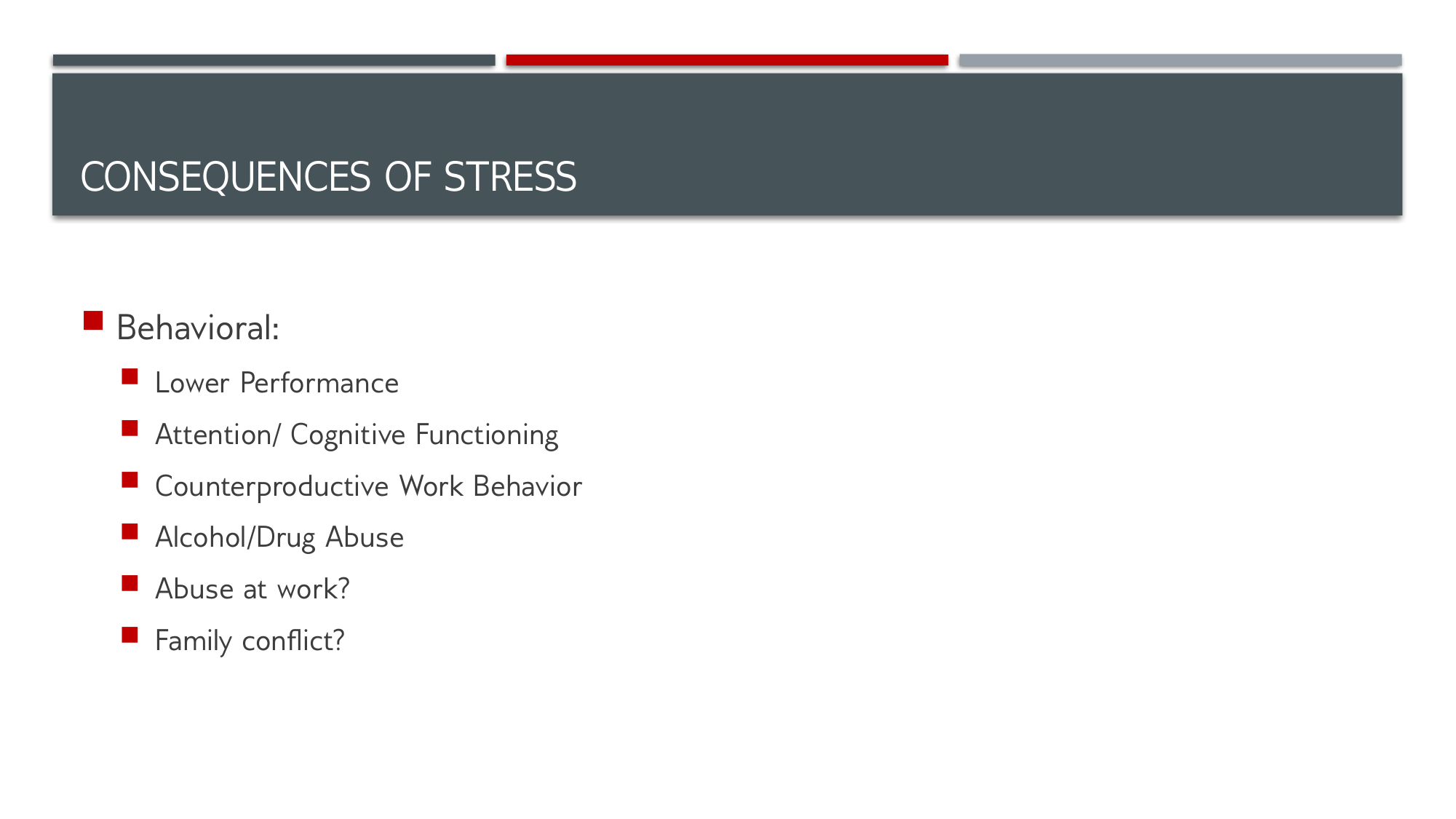

# Consequences of Stress
Behavioral:
Lower Performance
Attention/ Cognitive Functioning
Counterproductive Work Behavior
Alcohol/Drug Abuse
Abuse at work?
Family conflict?